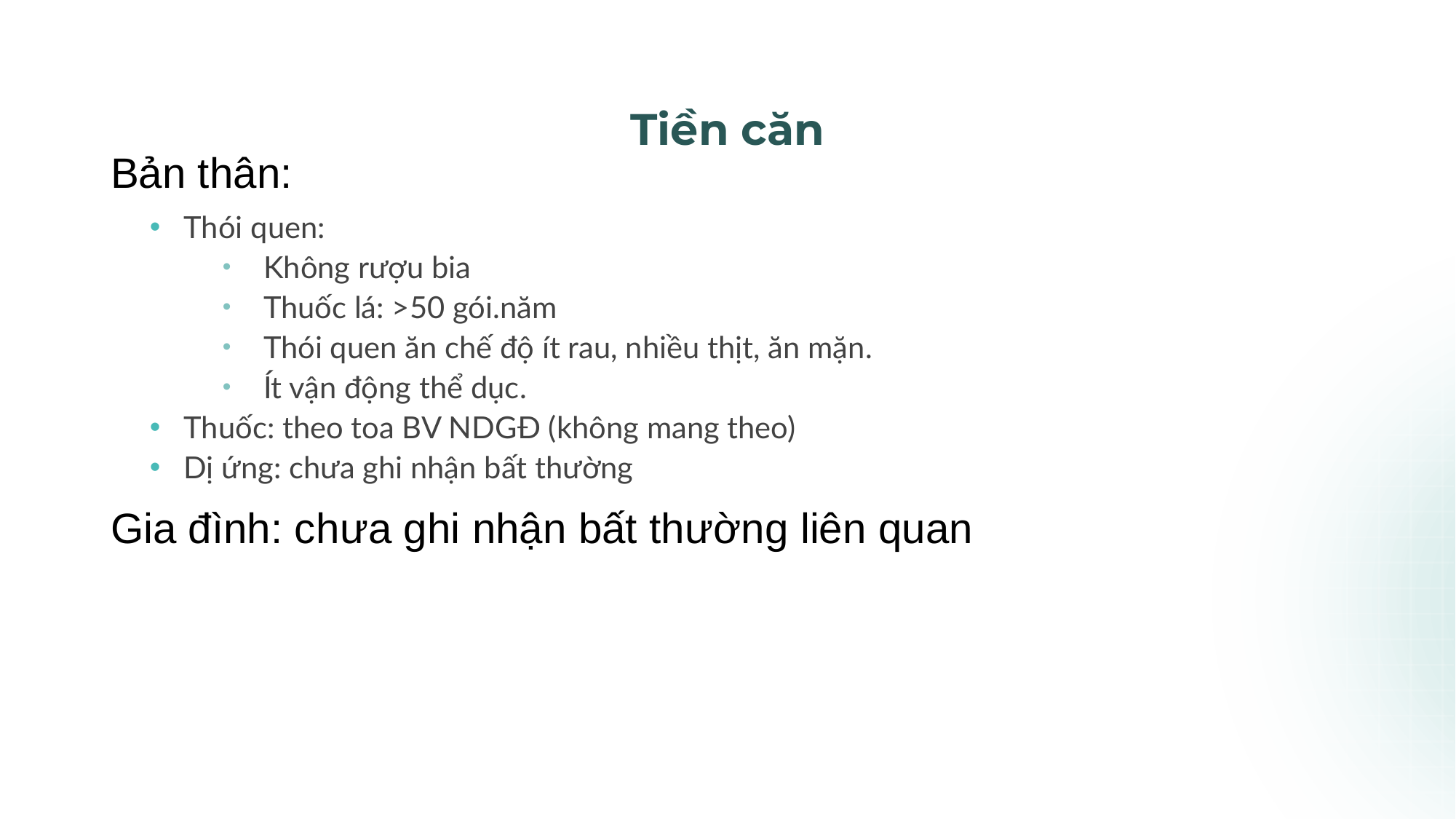

6
# Tiền căn
Bản thân:
Thói quen:
Không rượu bia
Thuốc lá: >50 gói.năm
Thói quen ăn chế độ ít rau, nhiều thịt, ăn mặn.
Ít vận động thể dục.
Thuốc: theo toa BV NDGĐ (không mang theo)
Dị ứng: chưa ghi nhận bất thường

Gia đình: chưa ghi nhận bất thường liên quan